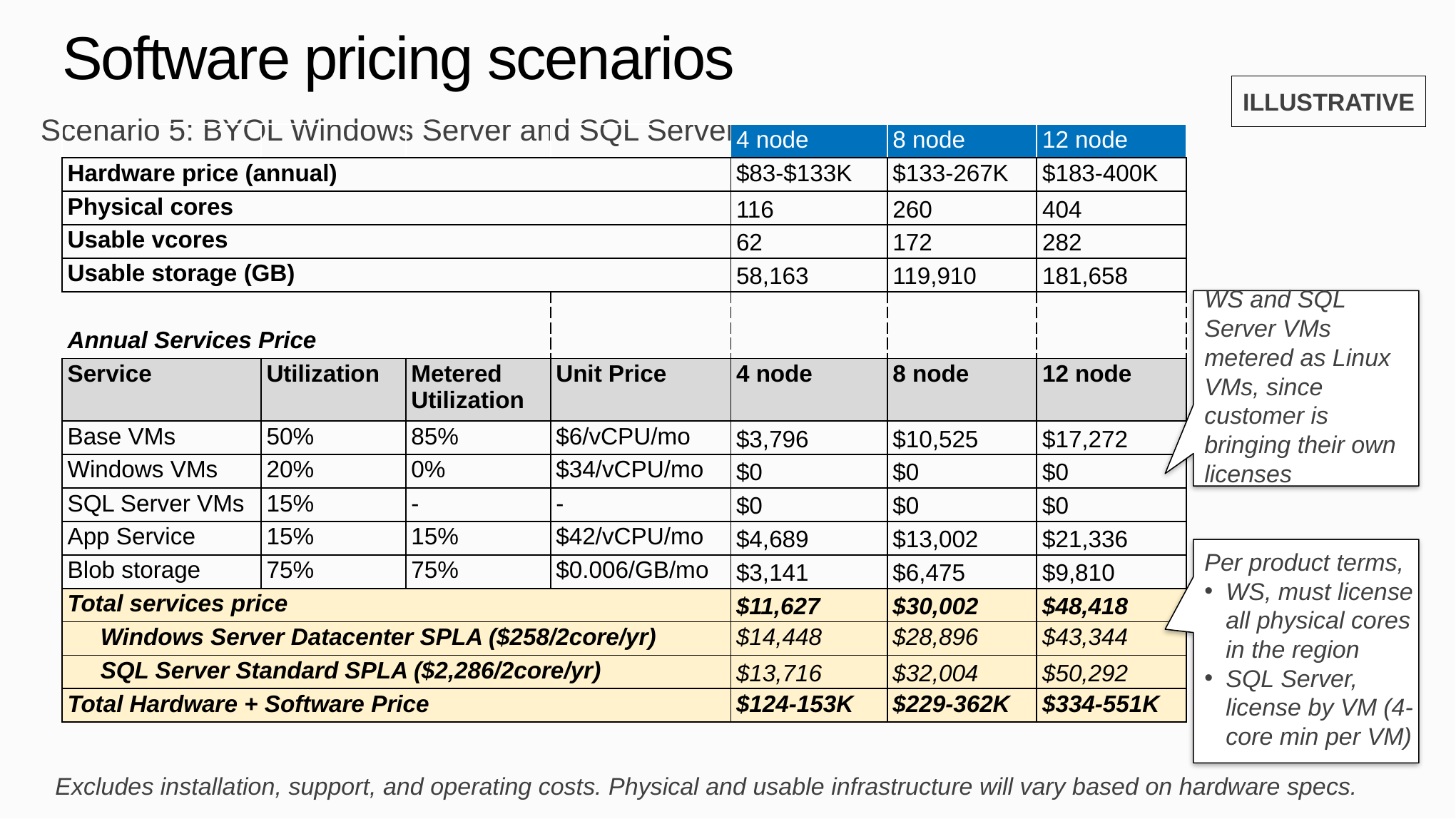

# Software pricing scenarios
ILLUSTRATIVE
Scenario 5: BYOL Windows Server and SQL Server
|  |  |  |  | 4 node | 8 node | 12 node |
| --- | --- | --- | --- | --- | --- | --- |
| Hardware price (annual) |  |  |  | $83-$133K | $133-267K | $183-400K |
| Physical cores |  |  |  | 116 | 260 | 404 |
| Usable vcores |  |  |  | 62 | 172 | 282 |
| Usable storage (GB) |  |  |  | 58,163 | 119,910 | 181,658 |
|  |  |  |  |  |  |  |
| Annual Services Price |  |  |  |  |  |  |
| Service | Utilization | Metered Utilization | Unit Price | 4 node | 8 node | 12 node |
| Base VMs | 50% | 85% | $6/vCPU/mo | $3,796 | $10,525 | $17,272 |
| Windows VMs | 20% | 0% | $34/vCPU/mo | $0 | $0 | $0 |
| SQL Server VMs | 15% | - | - | $0 | $0 | $0 |
| App Service | 15% | 15% | $42/vCPU/mo | $4,689 | $13,002 | $21,336 |
| Blob storage | 75% | 75% | $0.006/GB/mo | $3,141 | $6,475 | $9,810 |
| Total services price |  |  |  | $11,627 | $30,002 | $48,418 |
| Windows Server Datacenter SPLA ($258/2core/yr) |  |  |  | $14,448 | $28,896 | $43,344 |
| SQL Server Standard SPLA ($2,286/2core/yr) |  |  |  | $13,716 | $32,004 | $50,292 |
| Total Hardware + Software Price |  |  |  | $124-153K | $229-362K | $334-551K |
WS and SQL Server VMs metered as Linux VMs, since customer is bringing their own licenses
Per product terms,
WS, must license all physical cores in the region
SQL Server, license by VM (4-core min per VM)
Excludes installation, support, and operating costs. Physical and usable infrastructure will vary based on hardware specs.